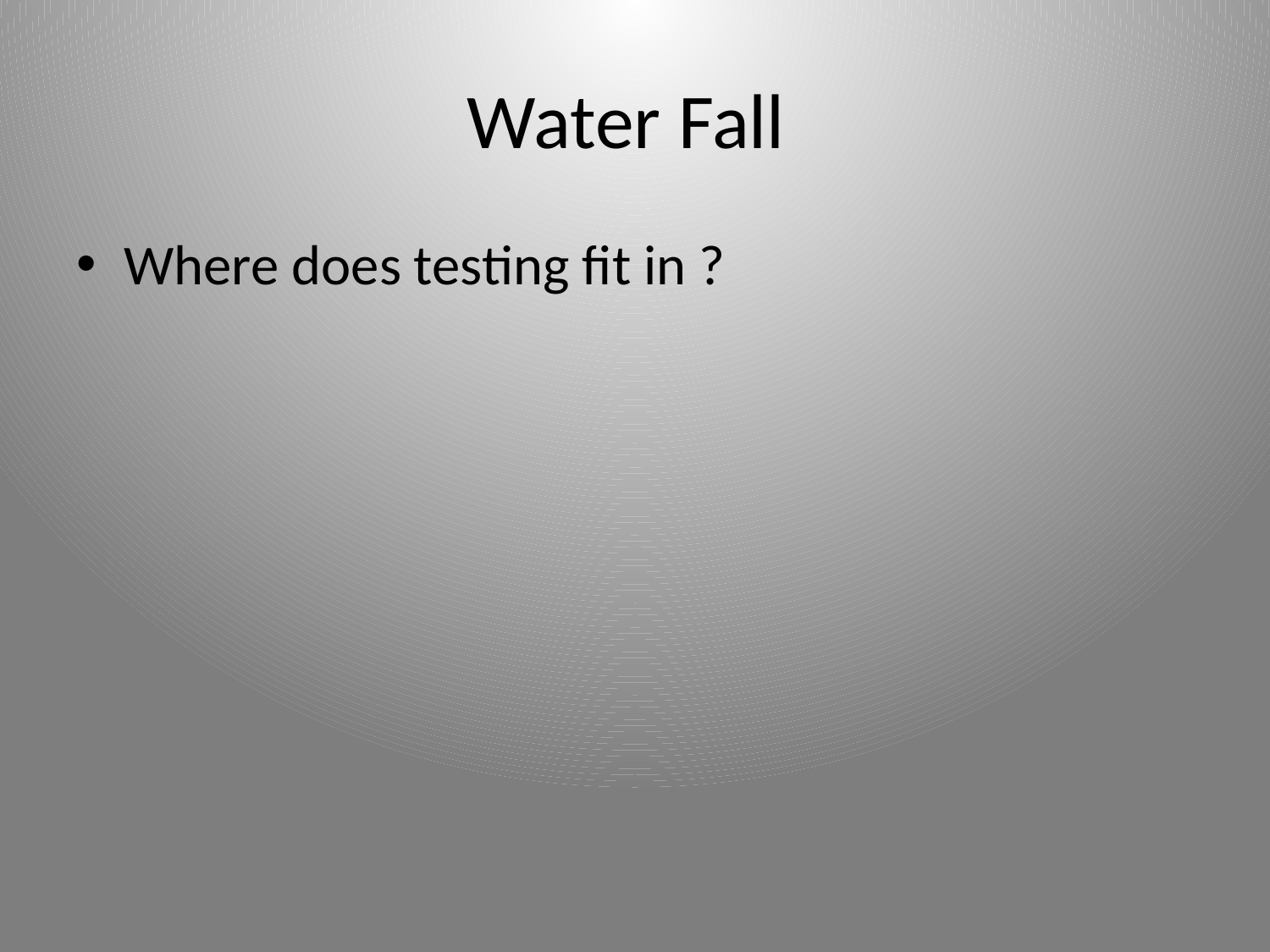

# Water Fall
Where does testing fit in ?